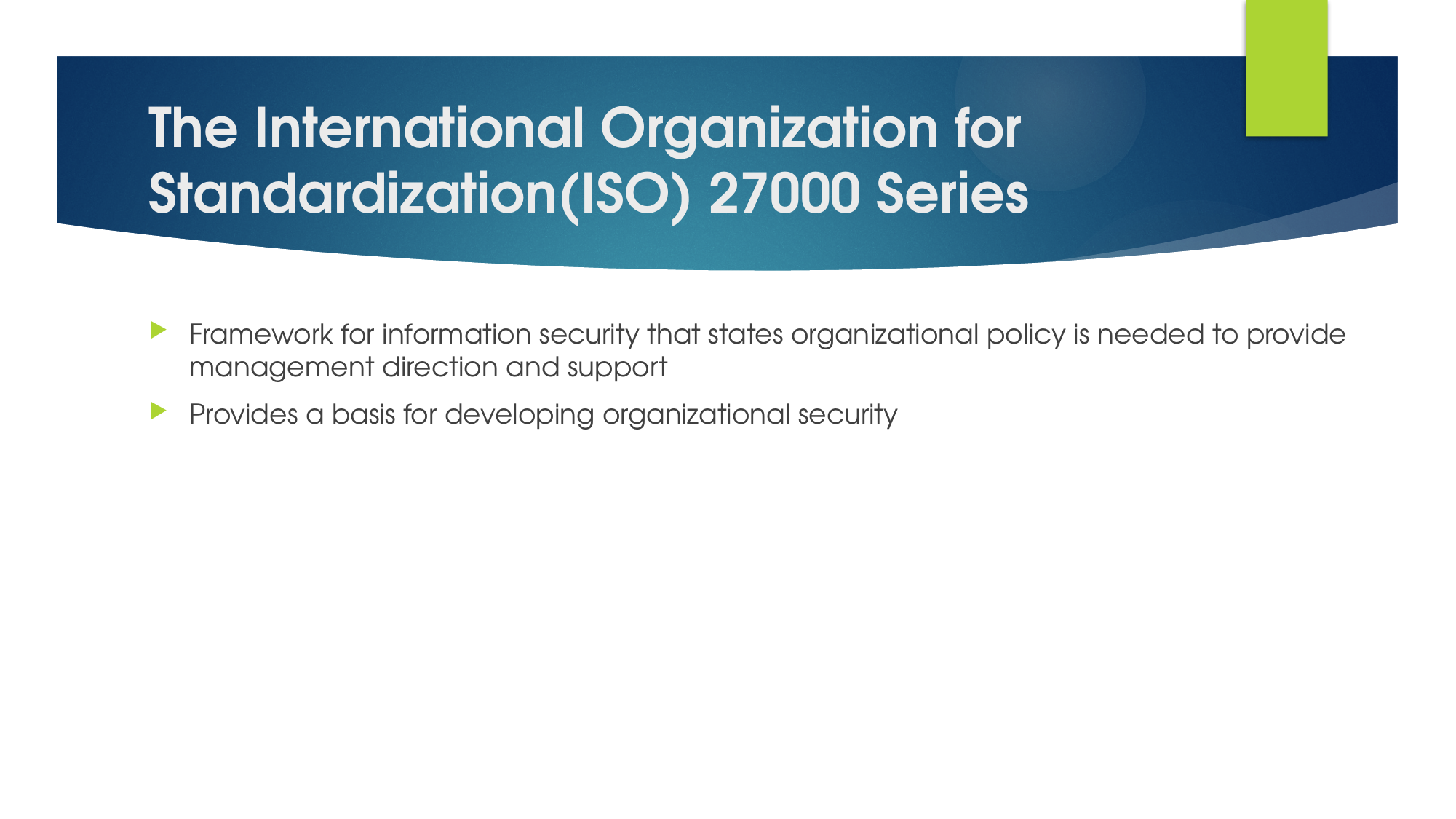

# The International Organization for Standardization(ISO) 27000 Series
Framework for information security that states organizational policy is needed to provide management direction and support
Provides a basis for developing organizational security